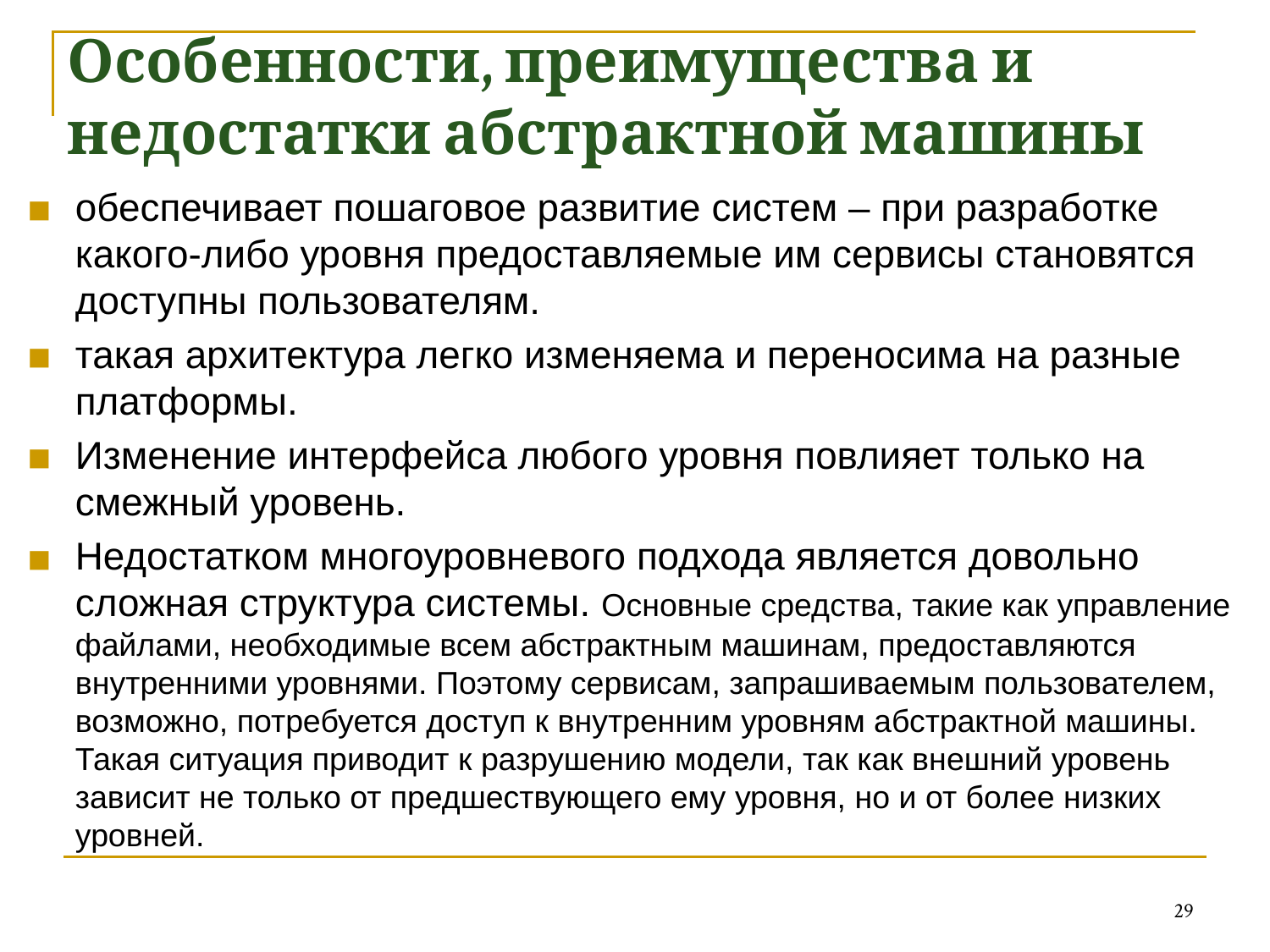

# Особенности, преимущества и недостатки абстрактной машины
обеспечивает пошаговое развитие систем – при разработке какого-либо уровня предоставляемые им сервисы становятся доступны пользователям.
такая архитектура легко изменяема и переносима на разные платформы.
Изменение интерфейса любого уровня повлияет только на смежный уровень.
Недостатком многоуровневого подхода является довольно сложная структура системы. Основные средства, такие как управление файлами, необходимые всем абстрактным машинам, предоставляются внутренними уровнями. Поэтому сервисам, запрашиваемым пользователем, возможно, потребуется доступ к внутренним уровням абстрактной машины. Такая ситуация приводит к разрушению модели, так как внешний уровень зависит не только от предшествующего ему уровня, но и от более низких уровней.

29